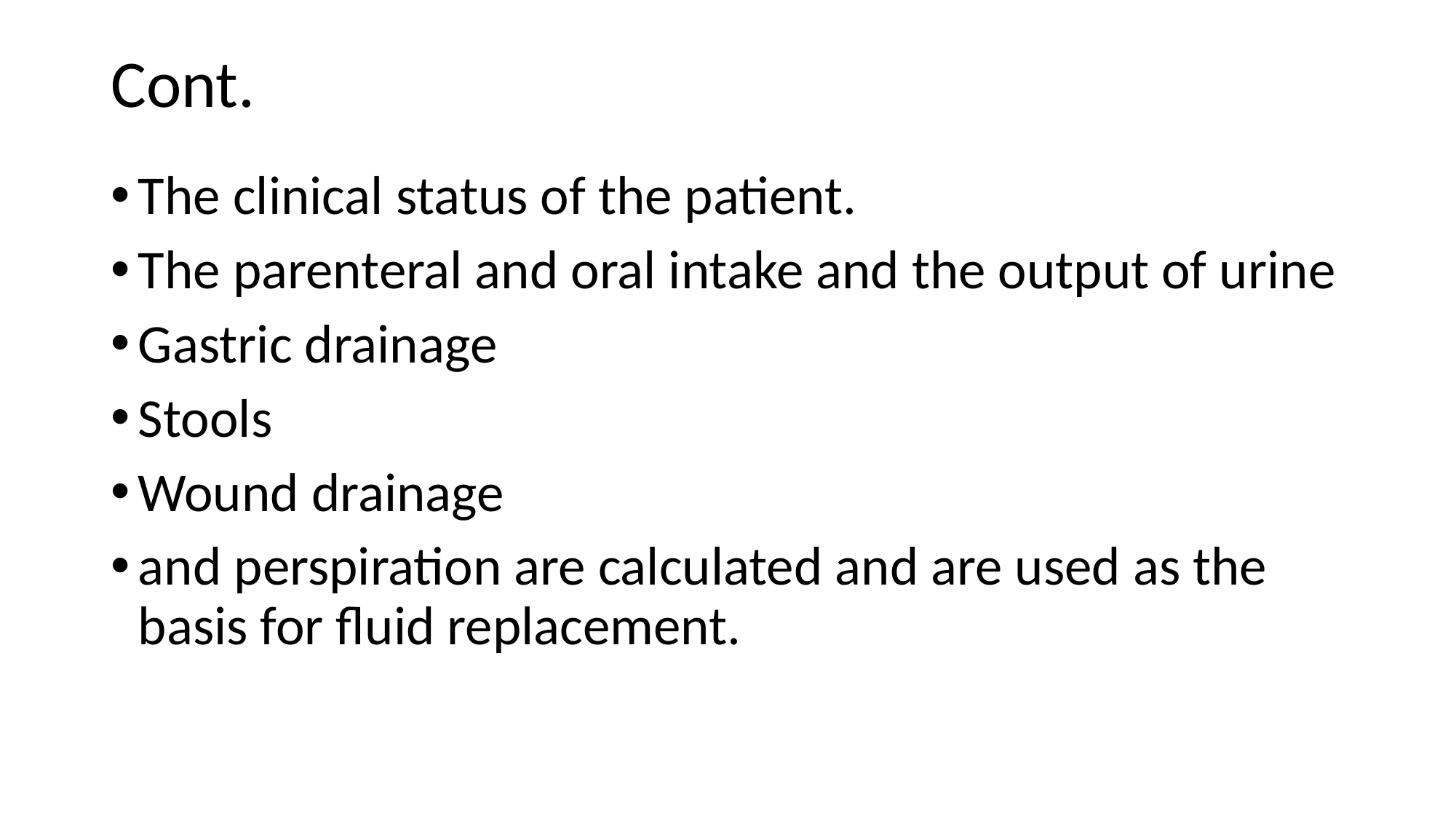

# Cont.
The clinical status of the patient.
The parenteral and oral intake and the output of urine
Gastric drainage
Stools
Wound drainage
and perspiration are calculated and are used as the basis for fluid replacement.